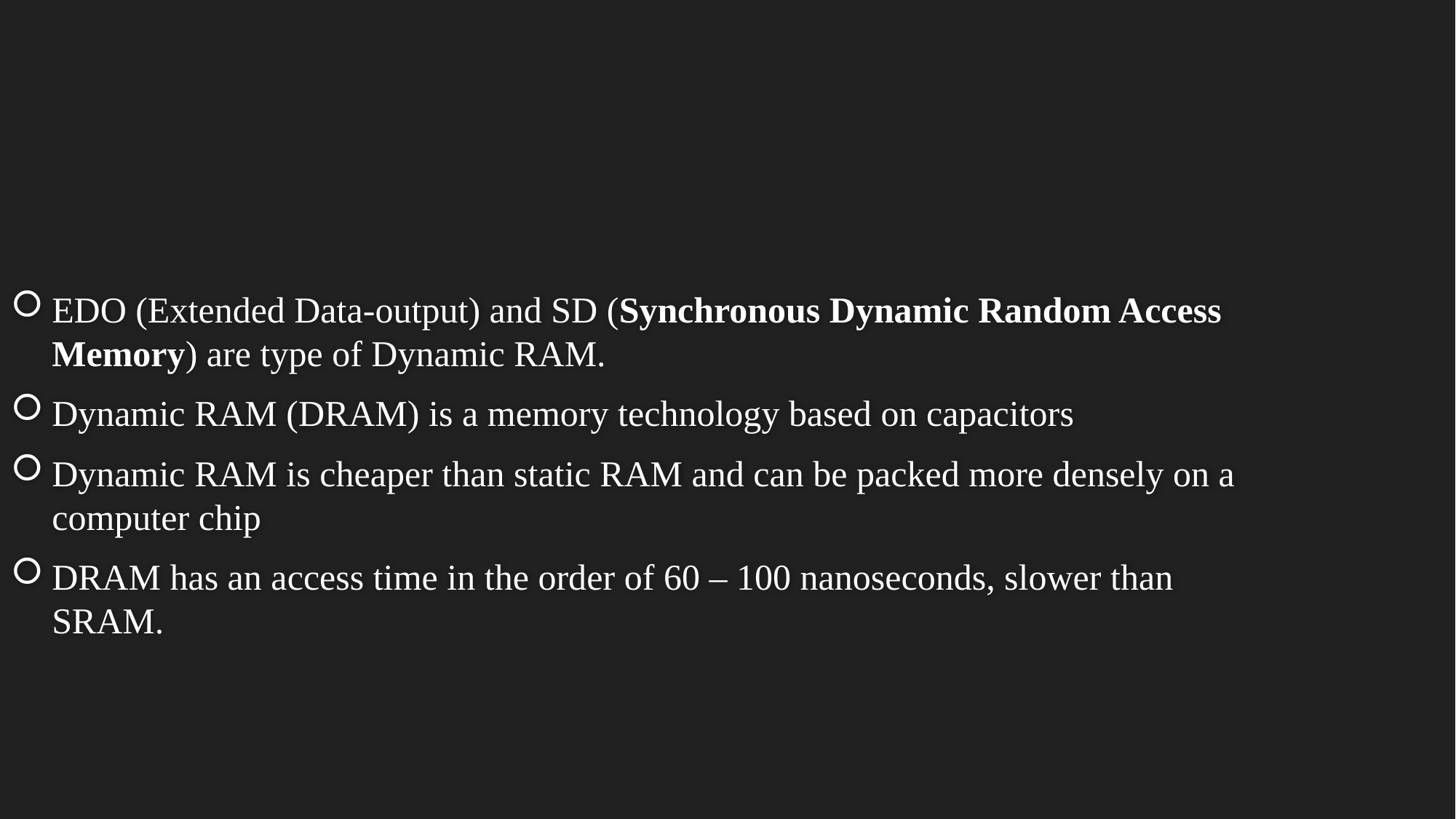

EDO (Extended Data-output) and SD (Synchronous Dynamic Random Access Memory) are type of Dynamic RAM.
Dynamic RAM (DRAM) is a memory technology based on capacitors
Dynamic RAM is cheaper than static RAM and can be packed more densely on a computer chip
DRAM has an access time in the order of 60 – 100 nanoseconds, slower than SRAM.